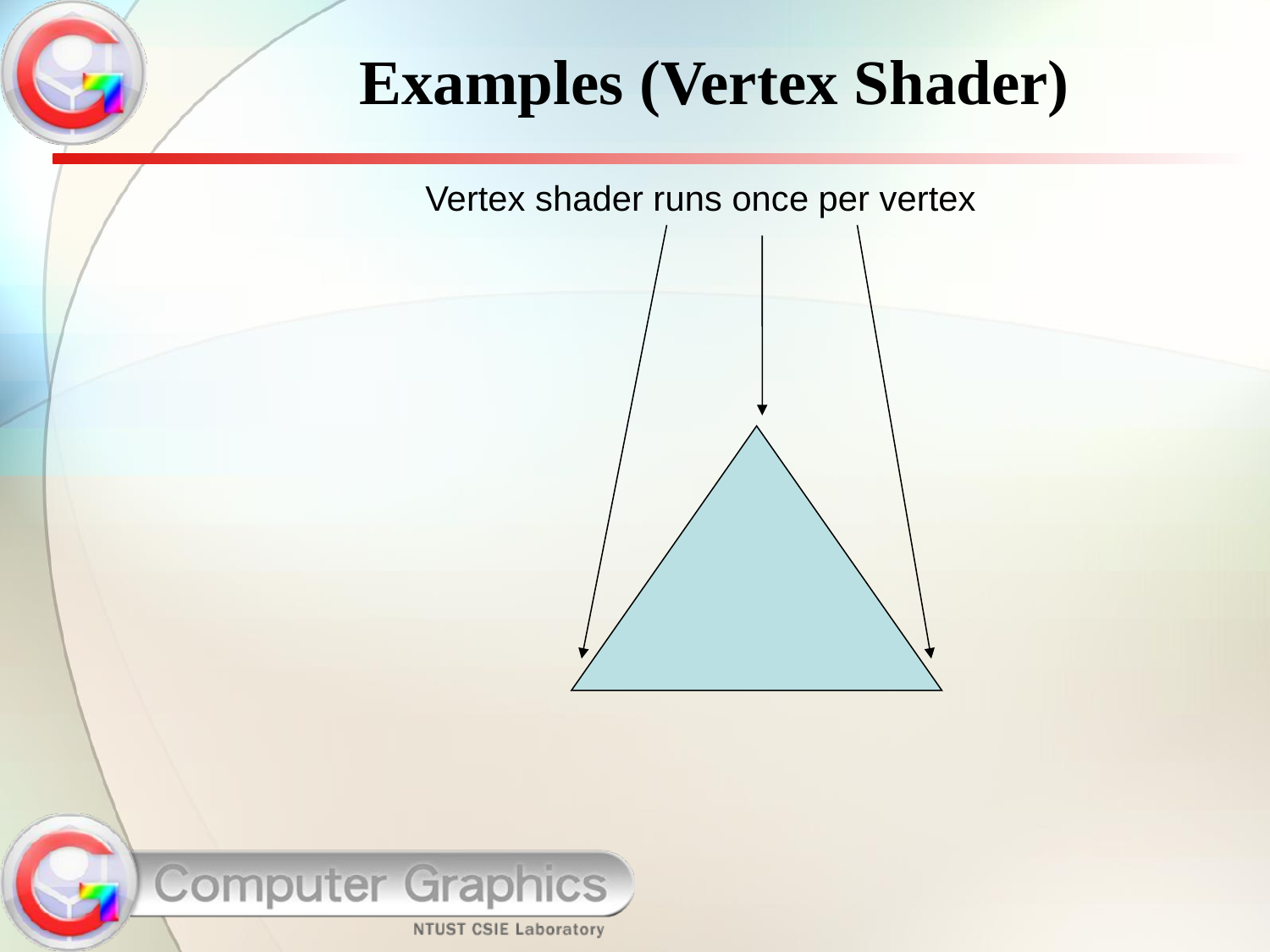

# Examples (Vertex Shader)
Vertex shader runs once per vertex